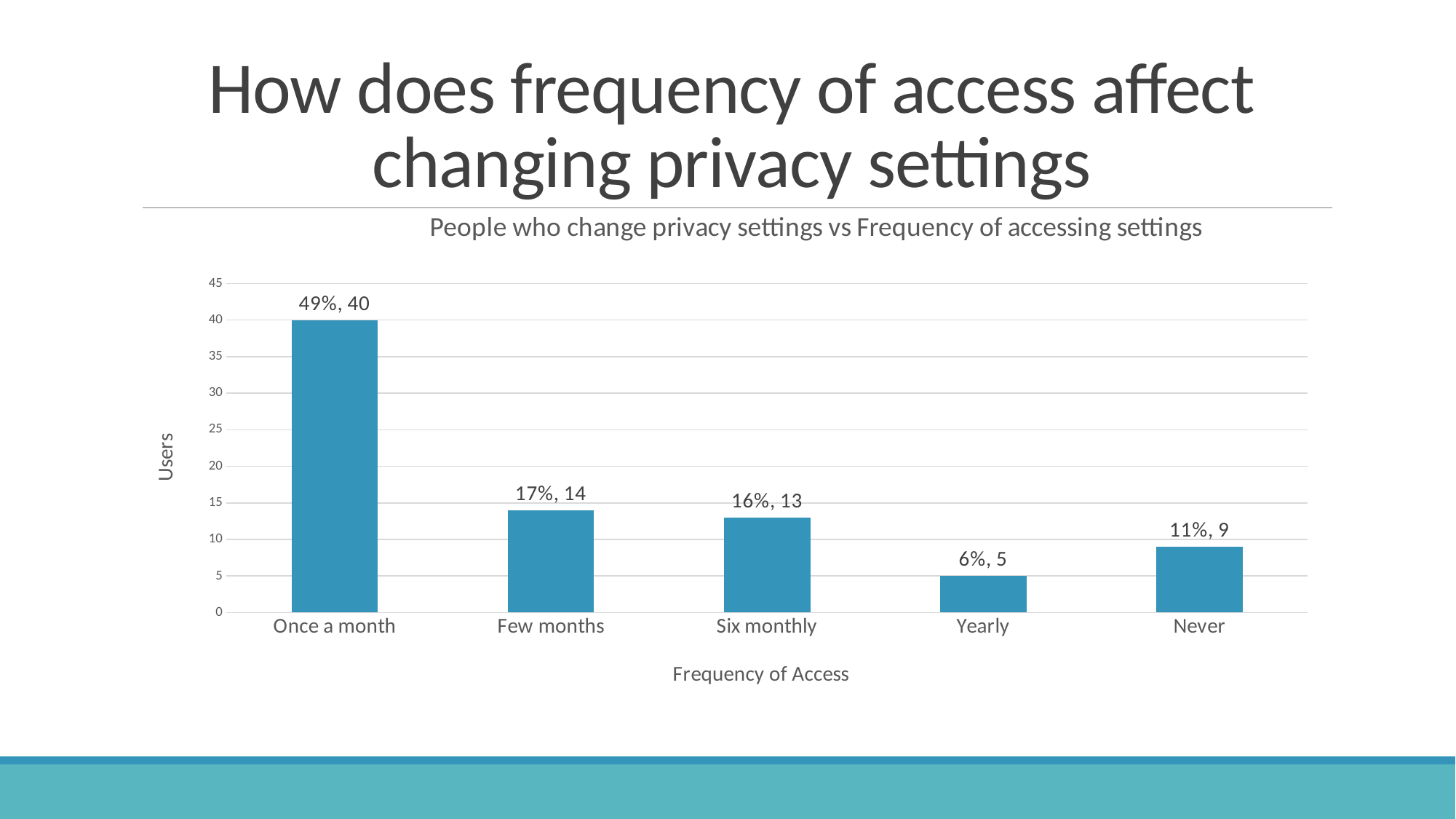

# How does frequency of access affect changing privacy settings

### Chart: People who change privacy settings vs Frequency of accessing settings

| Category | Users |
|---|---|
| Once a month | 40.0 |
| Few months | 14.0 |
| Six monthly | 13.0 |
| Yearly | 5.0 |
| Never | 9.0 |